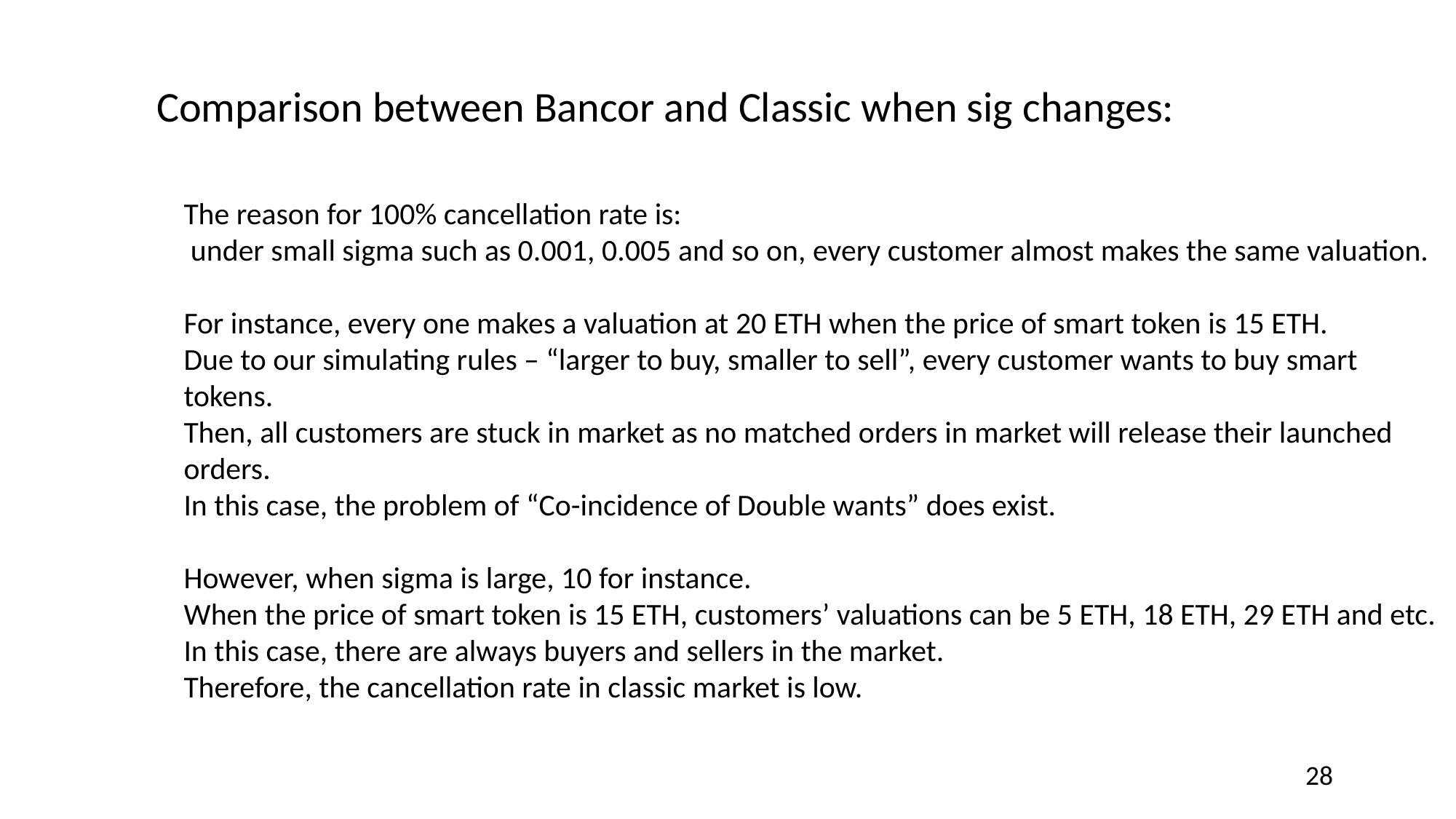

Comparison between Bancor and Classic when sig changes:

The reason for 100% cancellation rate is:
 under small sigma such as 0.001, 0.005 and so on, every customer almost makes the same valuation.

For instance, every one makes a valuation at 20 ETH when the price of smart token is 15 ETH.
Due to our simulating rules – “larger to buy, smaller to sell”, every customer wants to buy smart tokens.
Then, all customers are stuck in market as no matched orders in market will release their launched orders.
In this case, the problem of “Co-incidence of Double wants” does exist.

However, when sigma is large, 10 for instance.
When the price of smart token is 15 ETH, customers’ valuations can be 5 ETH, 18 ETH, 29 ETH and etc.
In this case, there are always buyers and sellers in the market.
Therefore, the cancellation rate in classic market is low.
28